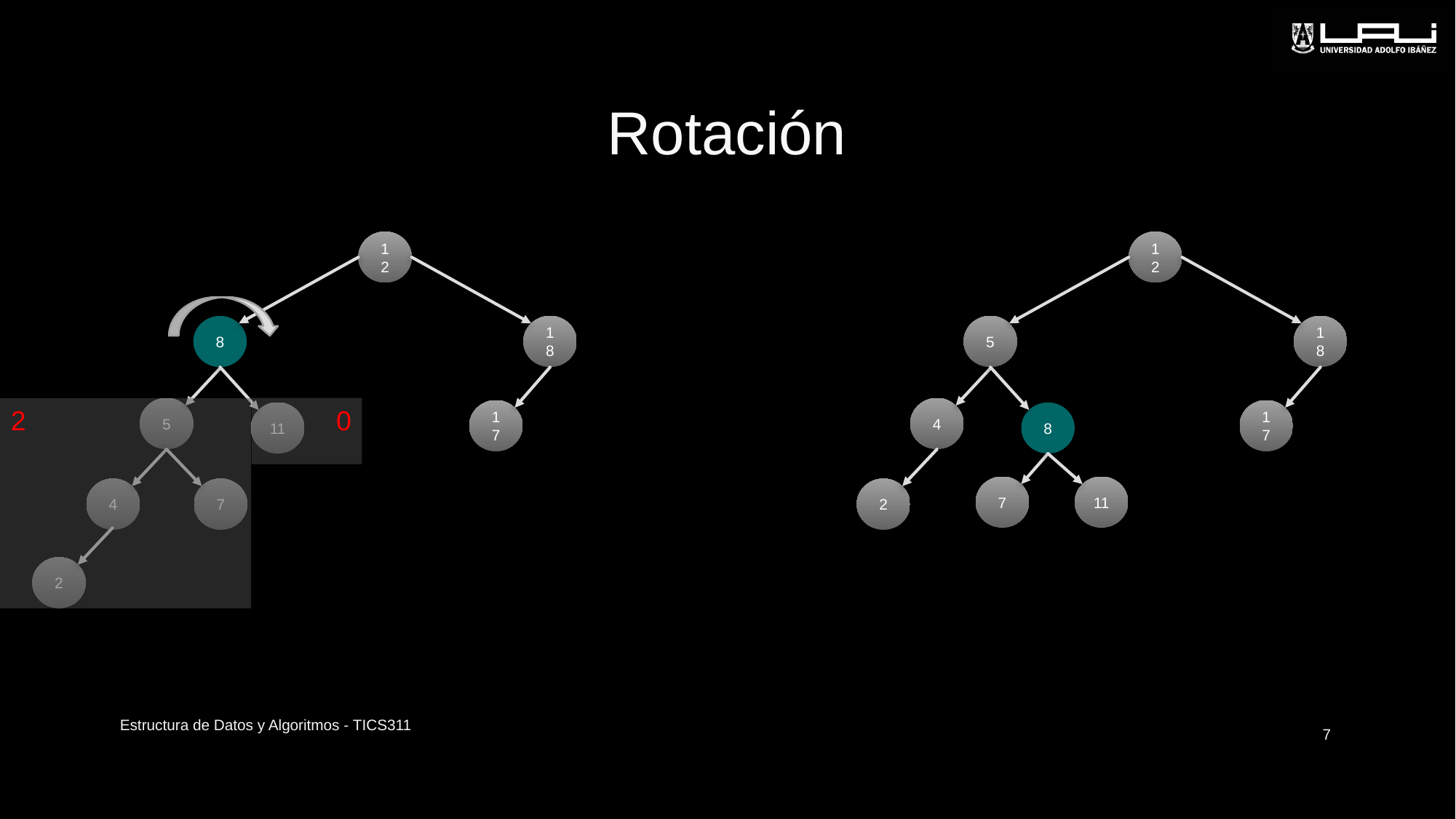

# Rotación
12
12

8
18
5
18
5
4
2
0
17
17
11
8
7
11
4
7
2
2
Estructura de Datos y Algoritmos - TICS311
7